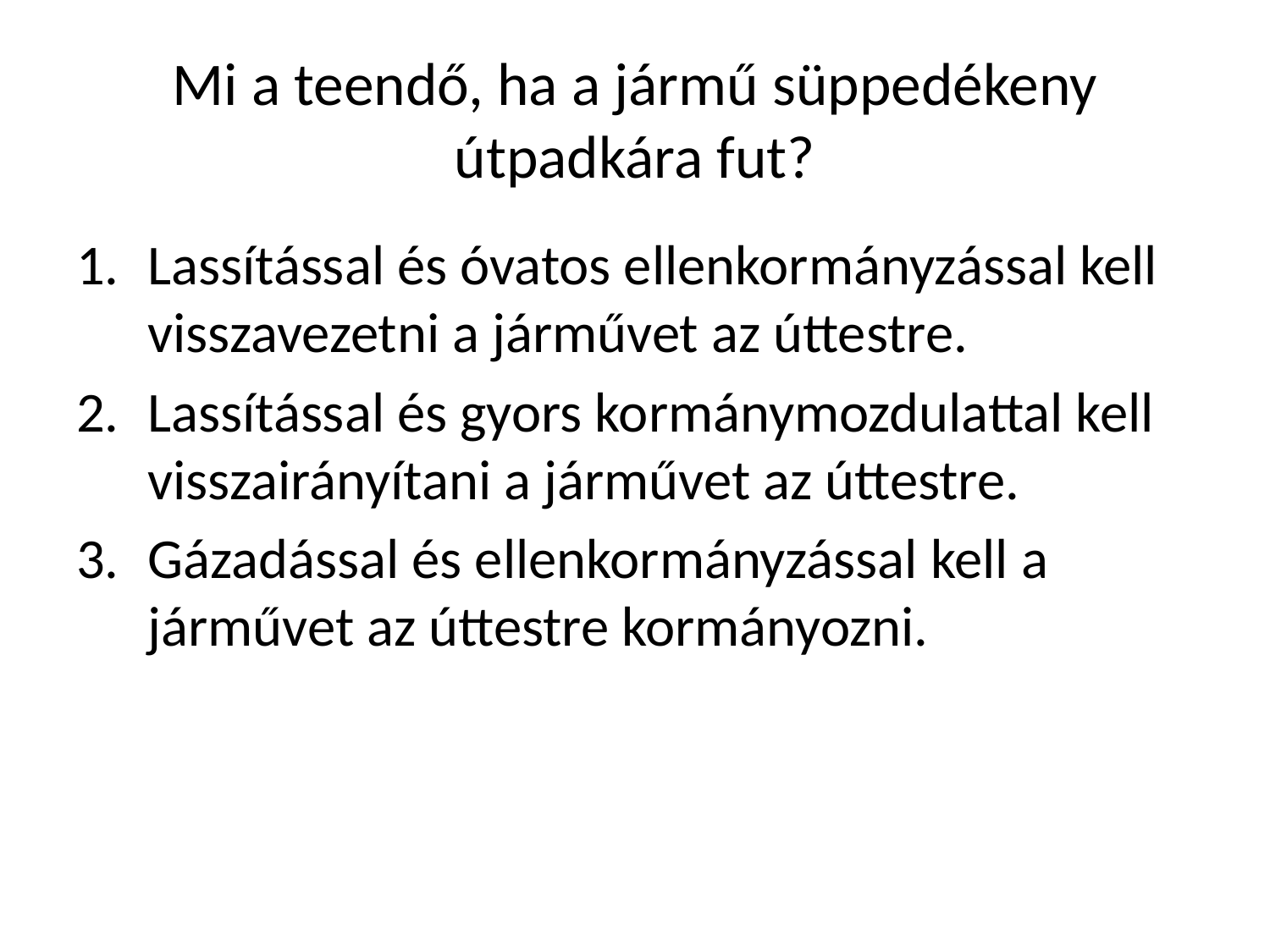

# Mi a teendő, ha a jármű süppedékeny útpadkára fut?
Lassítással és óvatos ellenkormányzással kell visszavezetni a járművet az úttestre.
Lassítással és gyors kormánymozdulattal kell visszairányítani a járművet az úttestre.
Gázadással és ellenkormányzással kell a járművet az úttestre kormányozni.